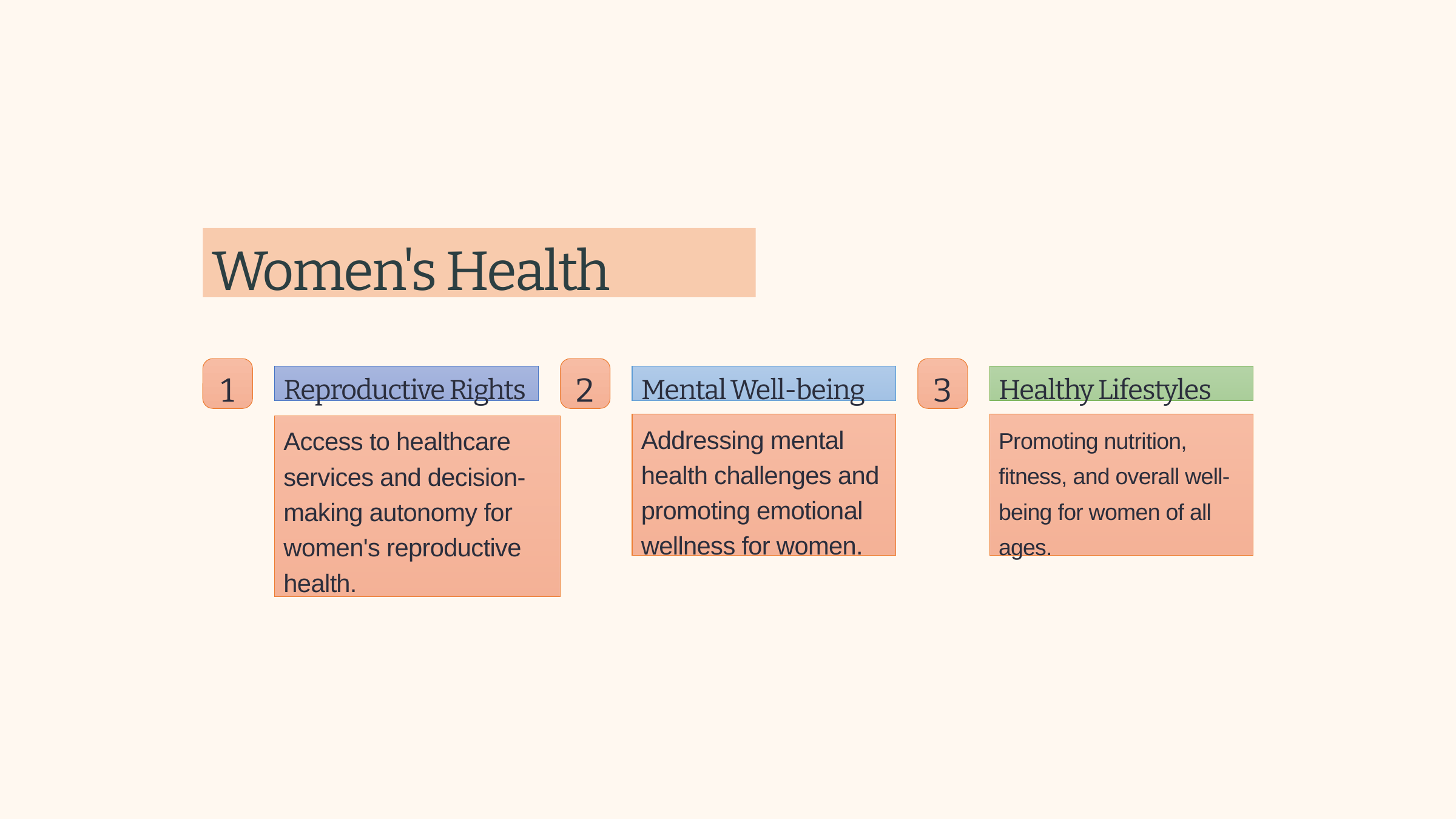

Women's Health

1
2
3
Reproductive Rights
Mental Well-being
Healthy Lifestyles
Addressing mental health challenges and promoting emotional wellness for women.
Promoting nutrition, fitness, and overall well-being for women of all ages.
Access to healthcare services and decision-making autonomy for women's reproductive health.